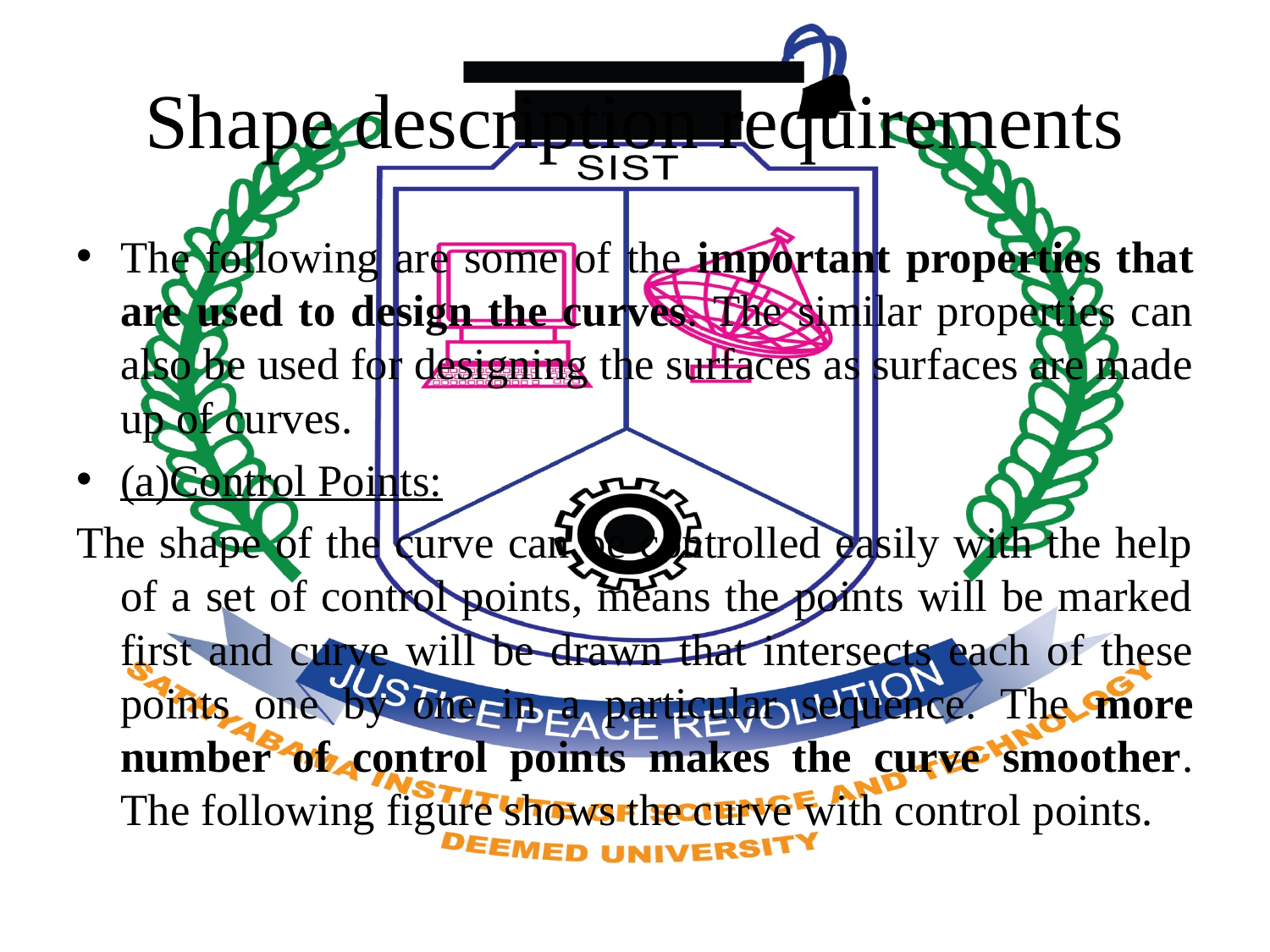

# Shape description requirements
The following are some of the important properties that are used to design the curves. The similar properties can also be used for designing the surfaces as surfaces are made up of curves.
(a)Control Points:
The shape of the curve can be controlled easily with the help of a set of control points, means the points will be marked first and curve will be drawn that intersects each of these points one by one in a particular sequence. The more number of control points makes the curve smoother. The following figure shows the curve with control points.